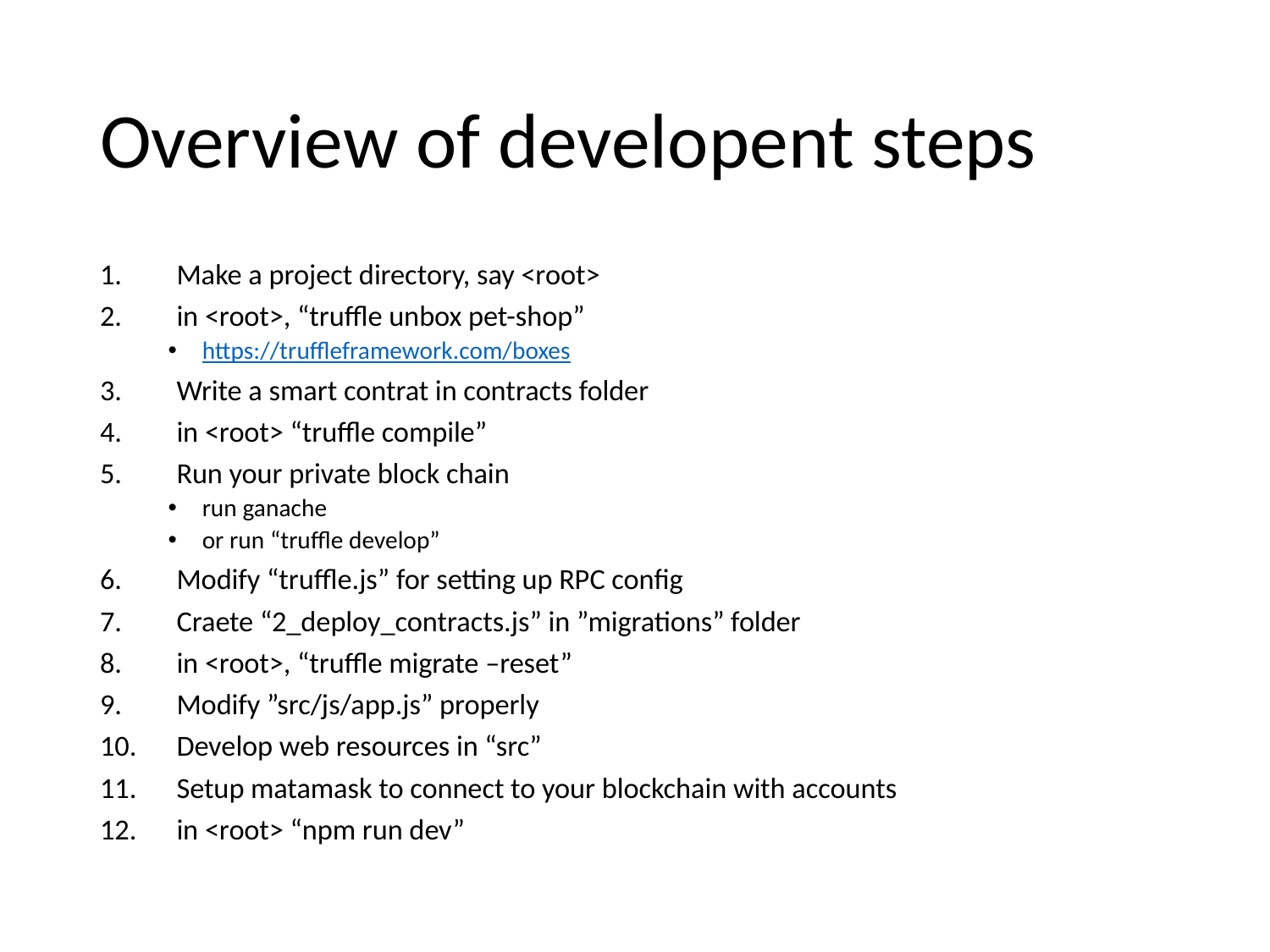

# Overview of developent steps
Make a project directory, say <root>
in <root>, “truffle unbox pet-shop”
https://truffleframework.com/boxes
Write a smart contrat in contracts folder
in <root> “truffle compile”
Run your private block chain
run ganache
or run “truffle develop”
Modify “truffle.js” for setting up RPC config
Craete “2_deploy_contracts.js” in ”migrations” folder
in <root>, “truffle migrate –reset”
Modify ”src/js/app.js” properly
Develop web resources in “src”
Setup matamask to connect to your blockchain with accounts
in <root> “npm run dev”